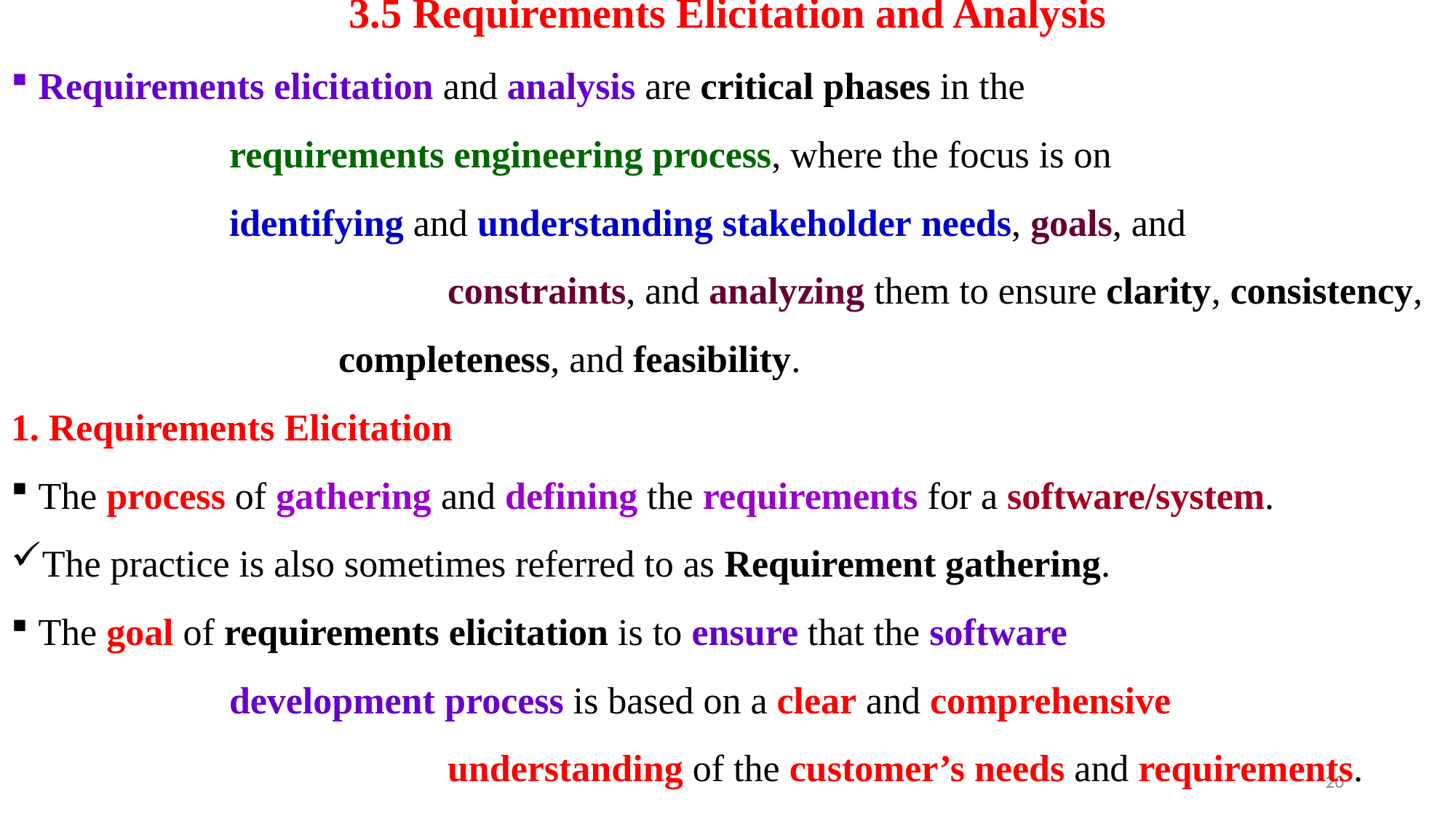

# 3.5 Requirements Elicitation and Analysis
Requirements elicitation and analysis are critical phases in the
		requirements engineering process, where the focus is on
		identifying and understanding stakeholder needs, goals, and
				constraints, and analyzing them to ensure clarity, consistency,
			completeness, and feasibility.
1. Requirements Elicitation
The process of gathering and defining the requirements for a software/system.
The practice is also sometimes referred to as Requirement gathering.
The goal of requirements elicitation is to ensure that the software
		development process is based on a clear and comprehensive
				understanding of the customer’s needs and requirements.
20